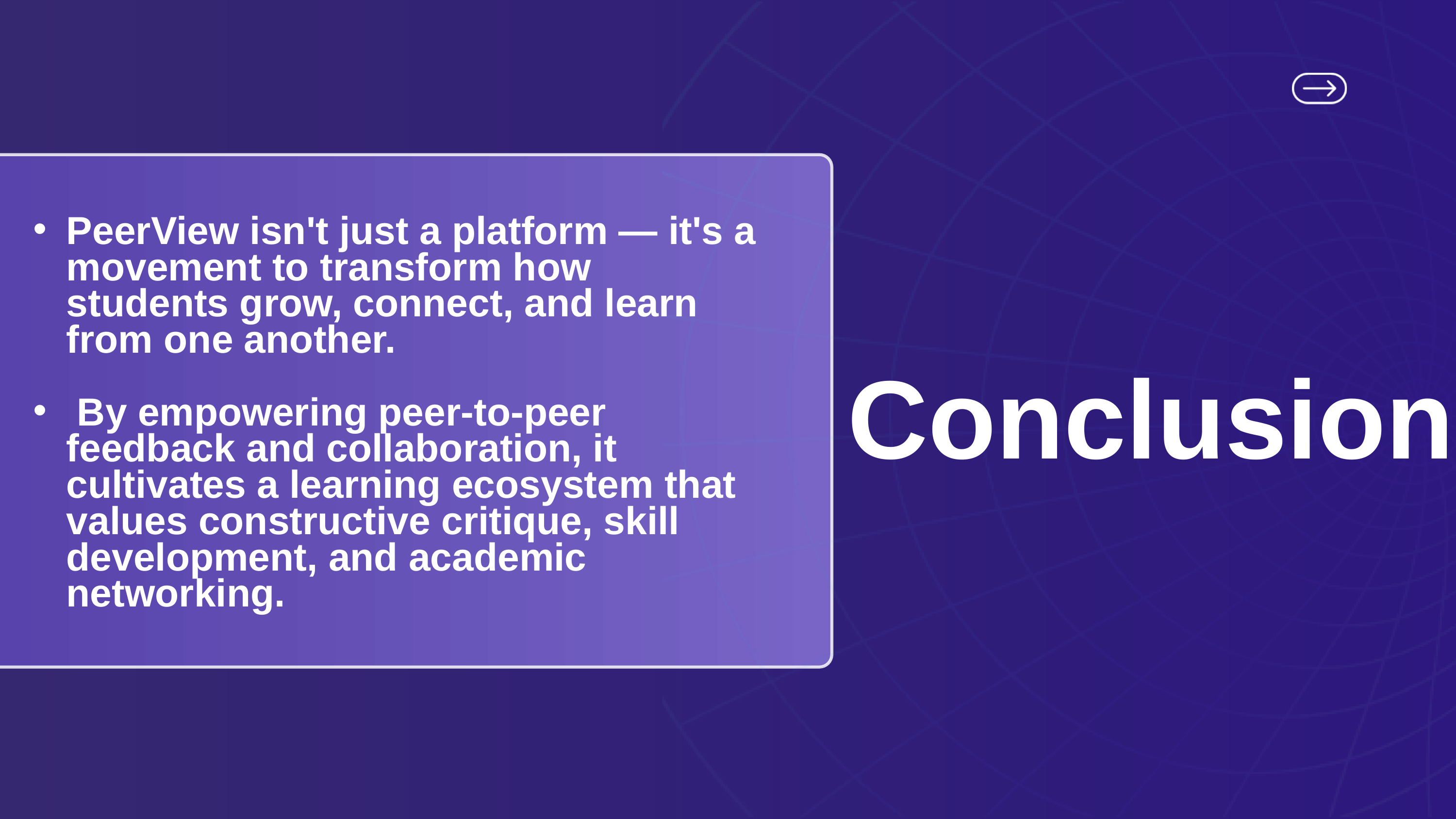

PeerView isn't just a platform — it's a movement to transform how students grow, connect, and learn from one another.

 By empowering peer-to-peer feedback and collaboration, it cultivates a learning ecosystem that values constructive critique, skill development, and academic networking.
Conclusion